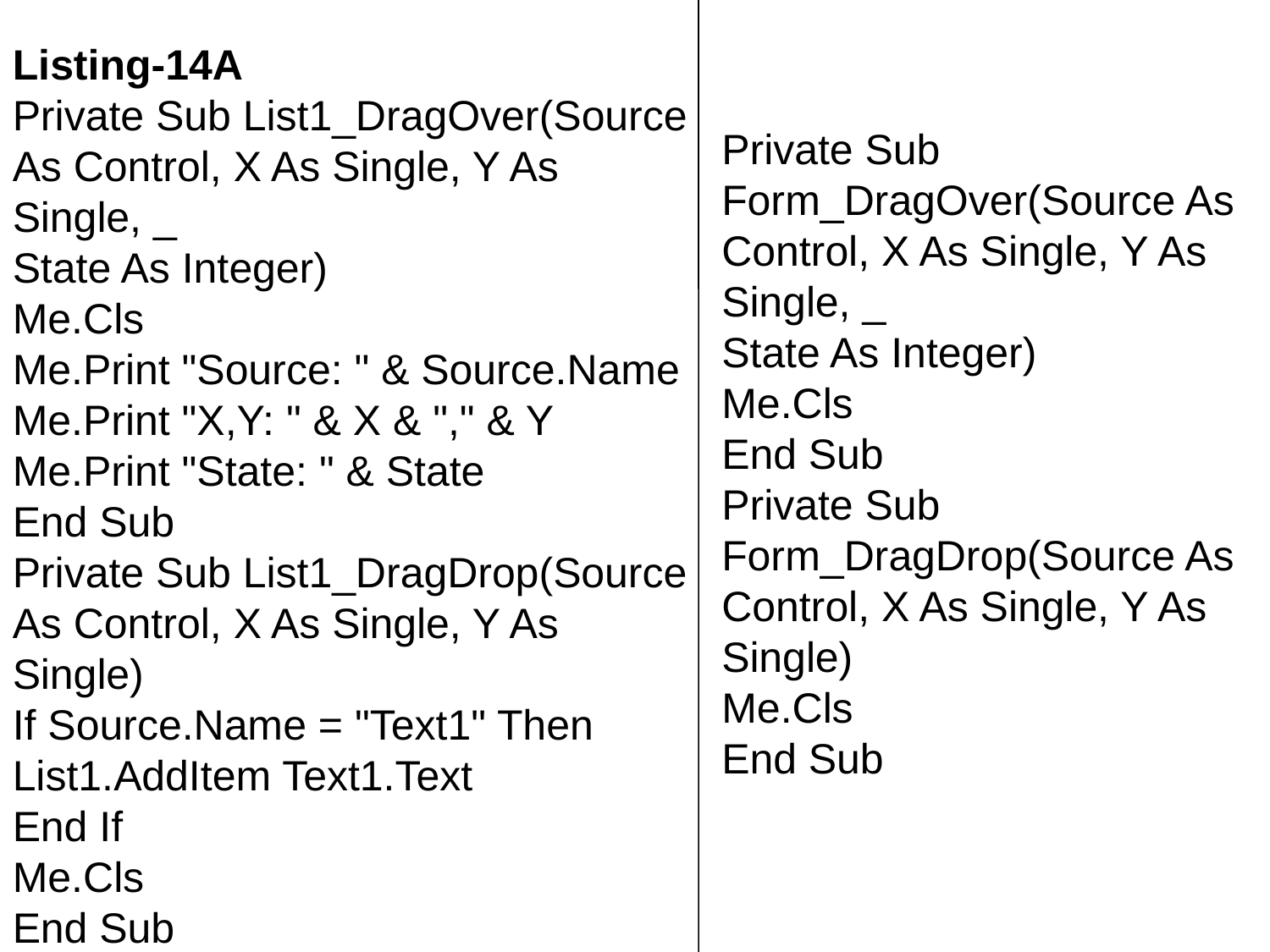

Listing-14A
Private Sub List1_DragOver(Source As Control, X As Single, Y As Single, _
State As Integer)
Me.Cls
Me.Print "Source: " & Source.Name
Me.Print "X,Y: " & X & "," & Y
Me.Print "State: " & State
End Sub
Private Sub List1_DragDrop(Source As Control, X As Single, Y As Single)
If Source.Name = "Text1" Then
List1.AddItem Text1.Text
End If
Me.Cls
End Sub

Private Sub Form_DragOver(Source As Control, X As Single, Y As Single, _
State As Integer)
Me.Cls
End Sub
Private Sub Form_DragDrop(Source As Control, X As Single, Y As Single)
Me.Cls
End Sub